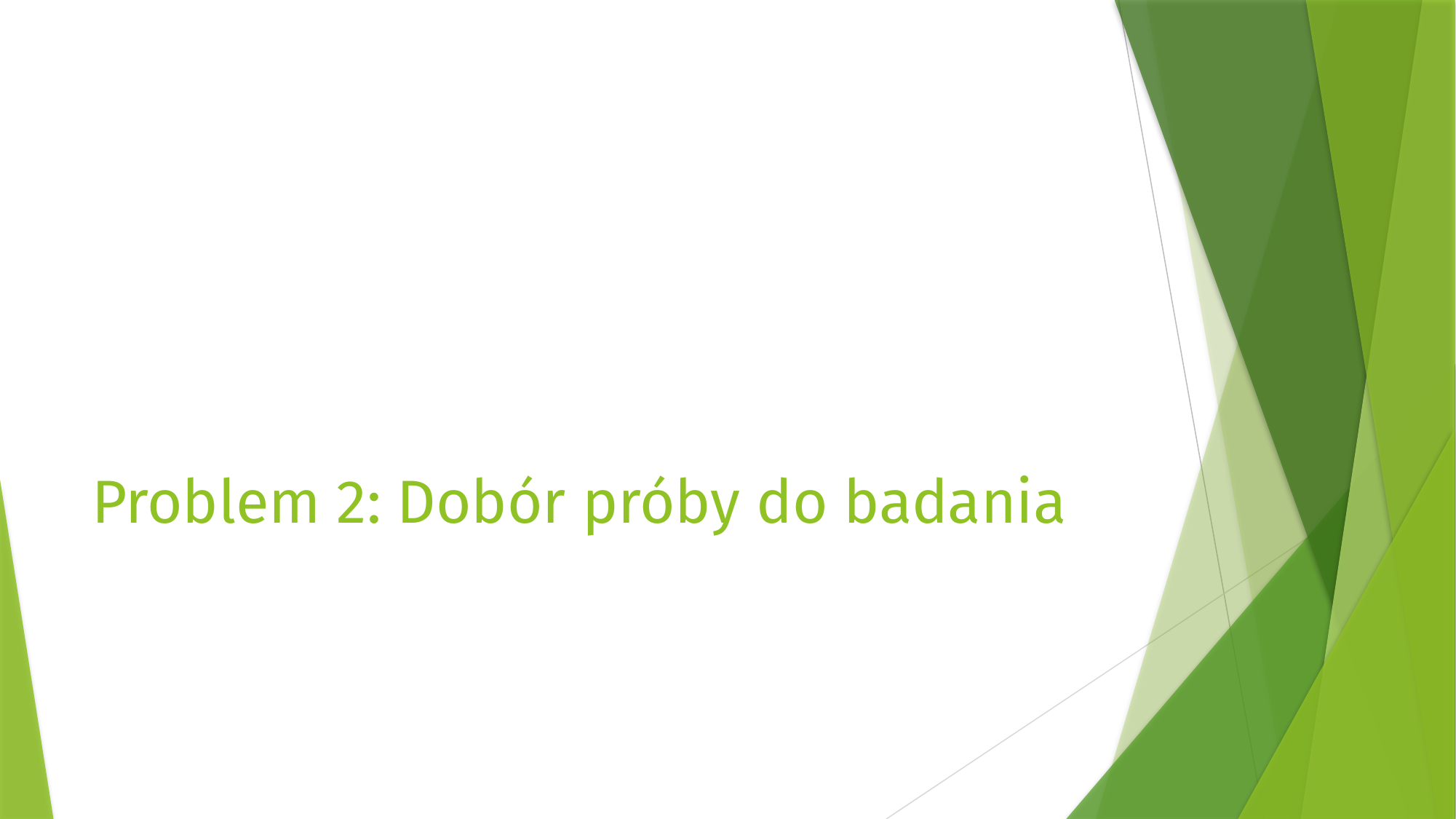

# Problem 2: Dobór próby do badania